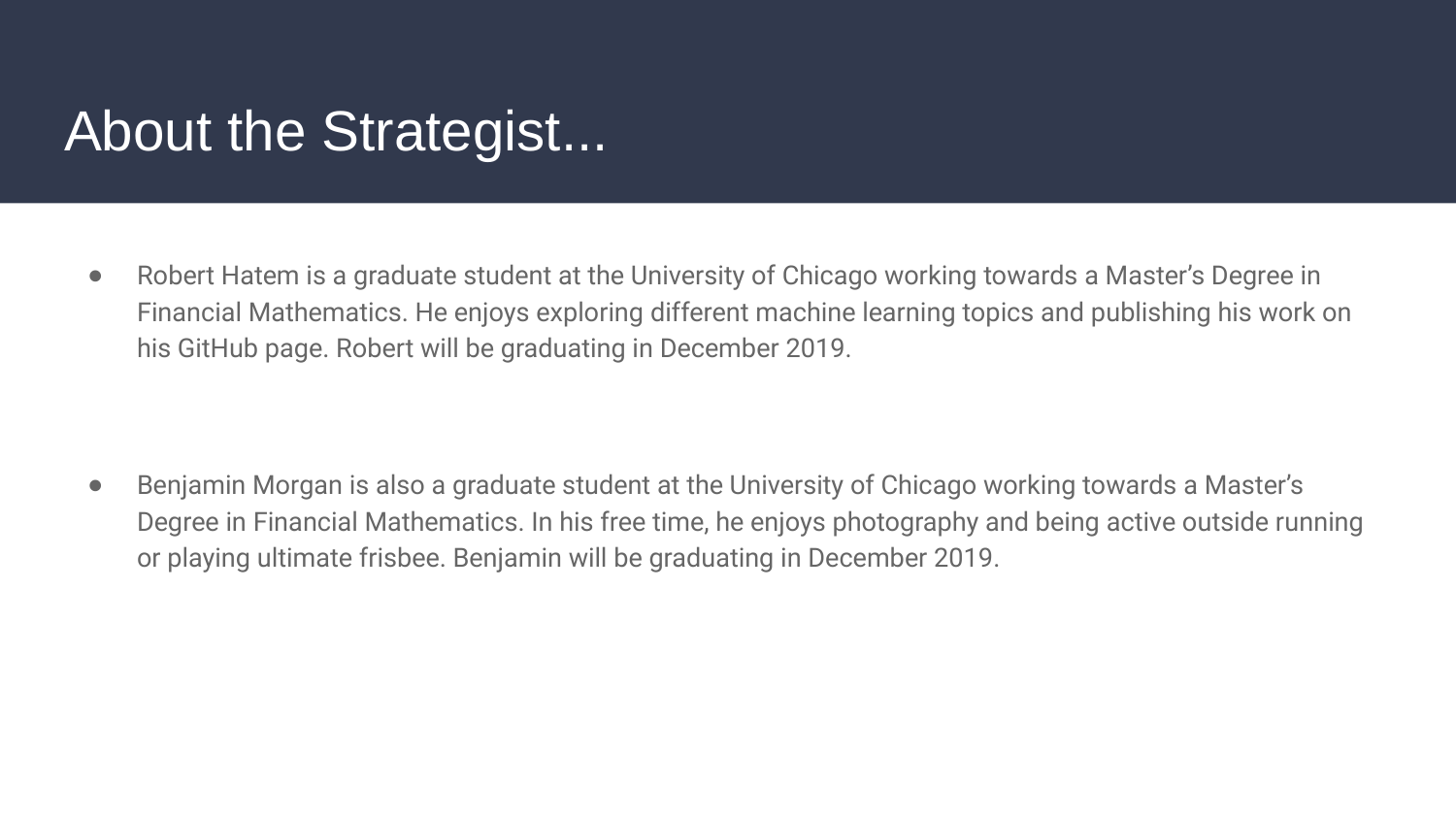

# About the Strategist...
Robert Hatem is a graduate student at the University of Chicago working towards a Master’s Degree in Financial Mathematics. He enjoys exploring different machine learning topics and publishing his work on his GitHub page. Robert will be graduating in December 2019.

Benjamin Morgan is also a graduate student at the University of Chicago working towards a Master’s Degree in Financial Mathematics. In his free time, he enjoys photography and being active outside running or playing ultimate frisbee. Benjamin will be graduating in December 2019.